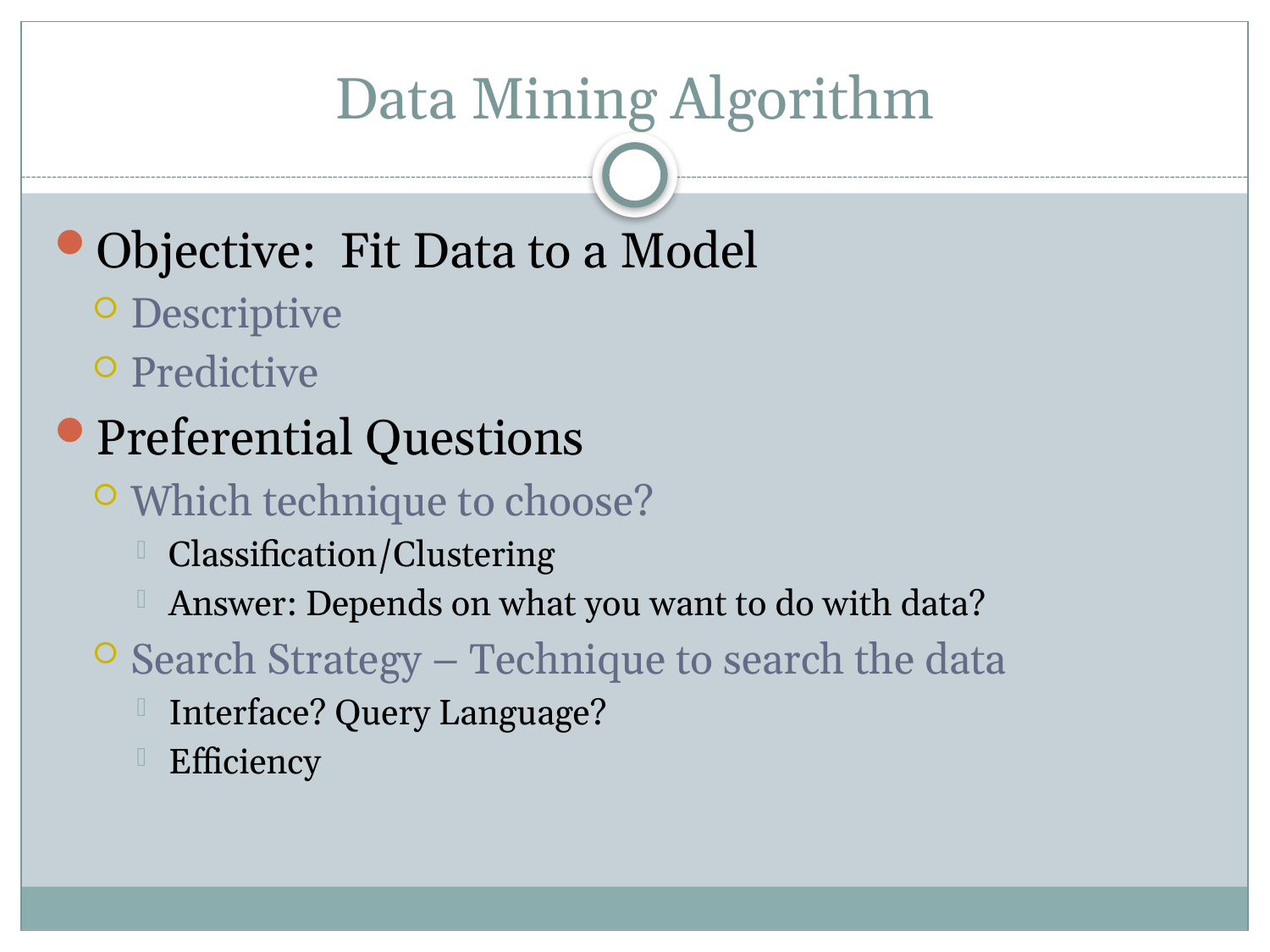

# Data Mining Algorithm
Objective:  Fit Data to a Model
Descriptive
Predictive
Preferential Questions
Which technique to choose?
Classification/Clustering
Answer: Depends on what you want to do with data?
Search Strategy – Technique to search the data
Interface? Query Language?
Efficiency